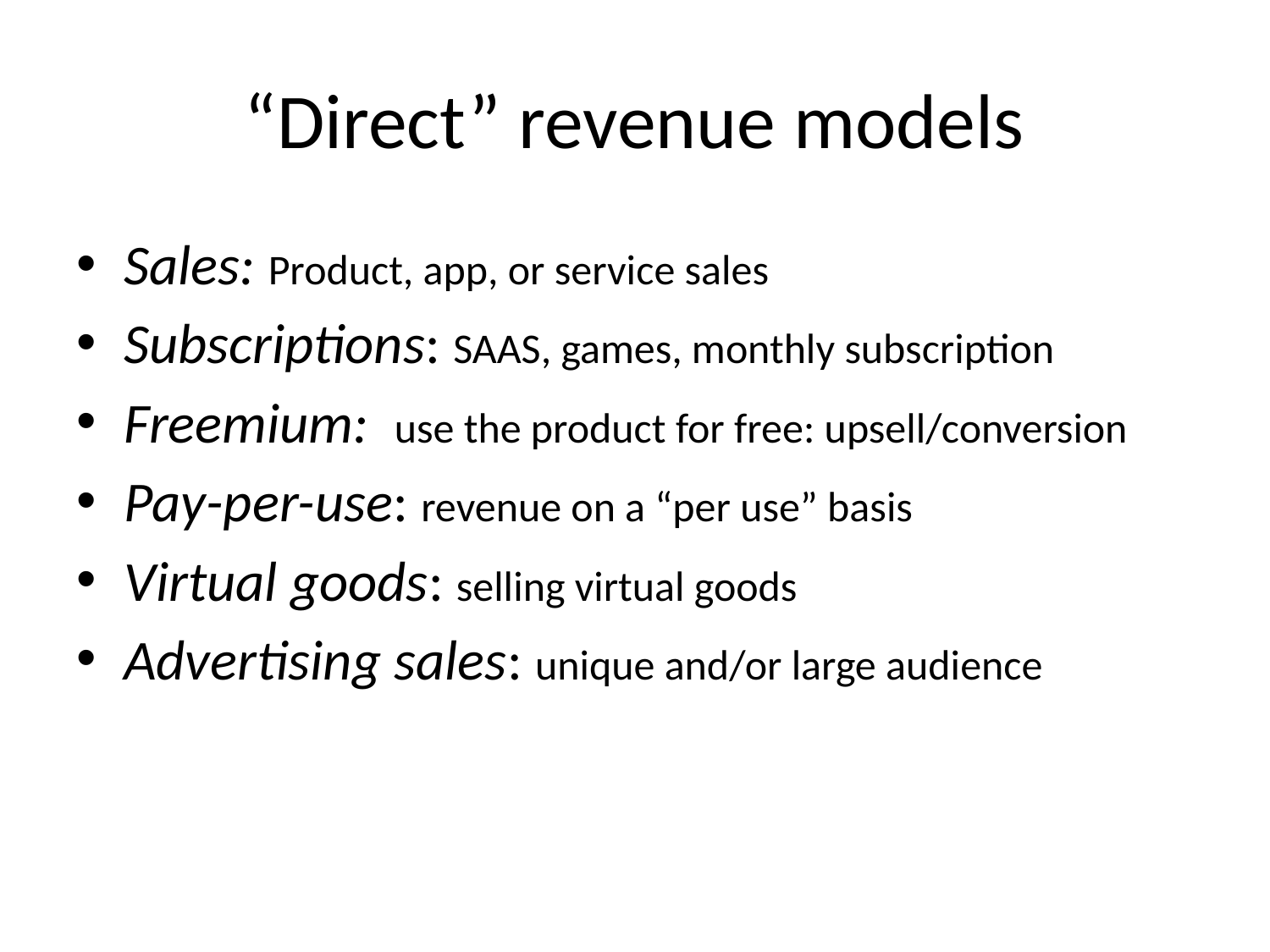

# “Direct” revenue models
Sales: Product, app, or service sales
Subscriptions: SAAS, games, monthly subscription
Freemium:  use the product for free: upsell/conversion
Pay-per-use: revenue on a “per use” basis
Virtual goods: selling virtual goods
Advertising sales: unique and/or large audience